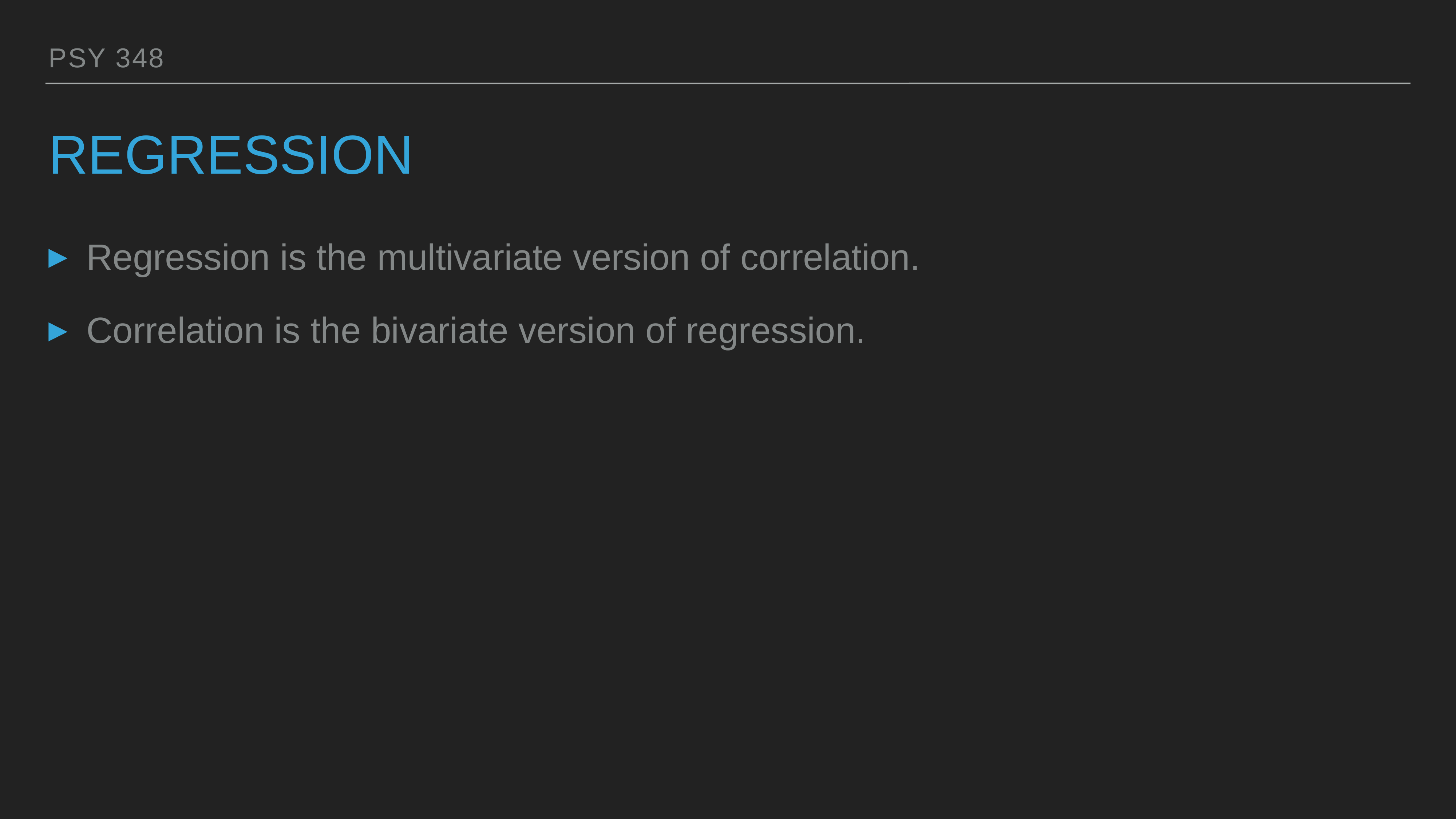

PSY 348
# Regression
Regression is the multivariate version of correlation.
Correlation is the bivariate version of regression.